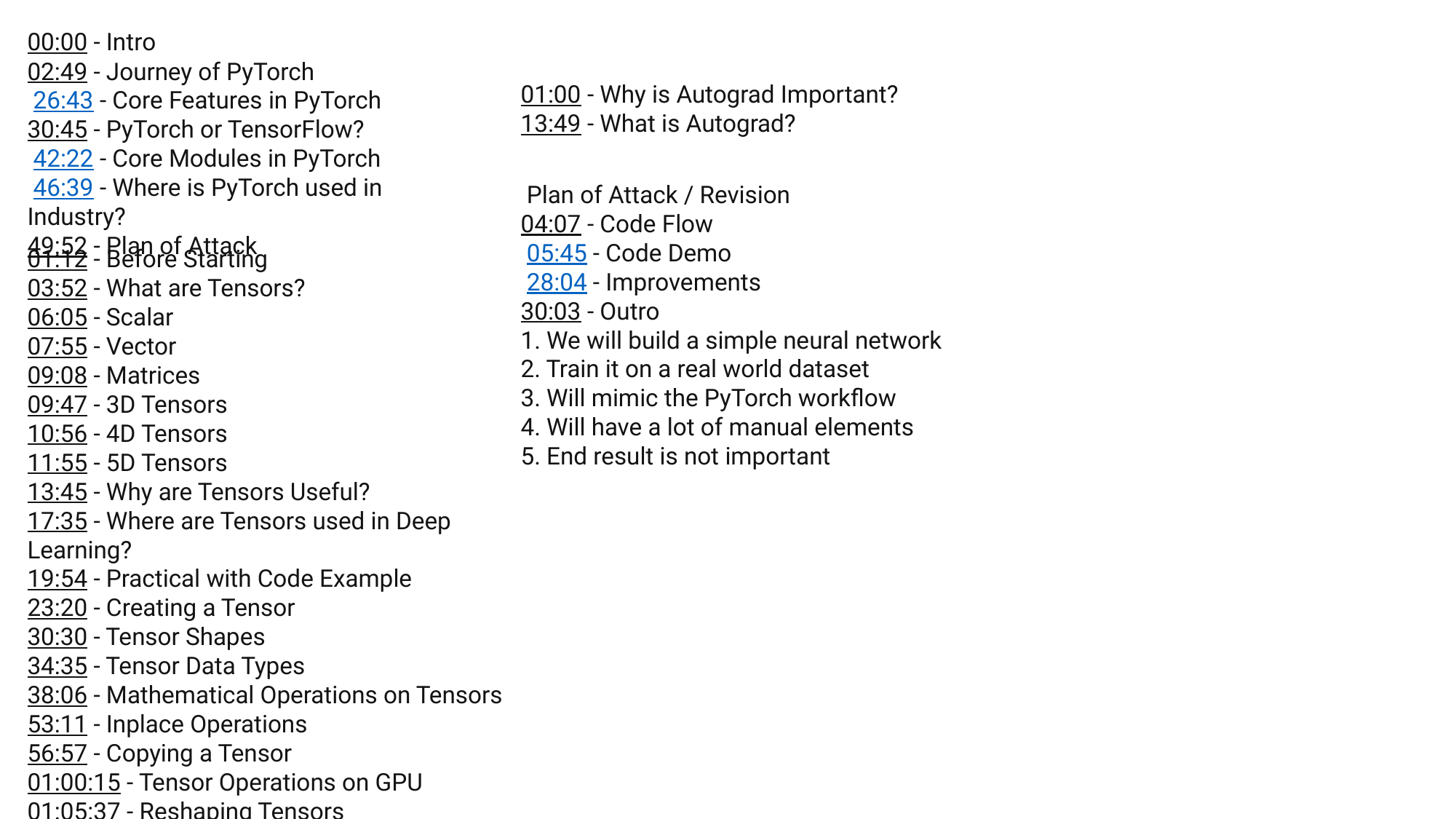

00:00 - Intro
02:49 - Journey of PyTorch
 26:43 - Core Features in PyTorch
30:45 - PyTorch or TensorFlow?
 42:22 - Core Modules in PyTorch
 46:39 - Where is PyTorch used in Industry?
49:52 - Plan of Attack
01:00 - Why is Autograd Important?
13:49 - What is Autograd?
 Plan of Attack / Revision
04:07 - Code Flow
 05:45 - Code Demo
 28:04 - Improvements
30:03 - Outro
1. We will build a simple neural network
2. Train it on a real world dataset
3. Will mimic the PyTorch workflow
4. Will have a lot of manual elements
5. End result is not important
01:12 - Before Starting
03:52 - What are Tensors?
06:05 - Scalar
07:55 - Vector
09:08 - Matrices
09:47 - 3D Tensors
10:56 - 4D Tensors
11:55 - 5D Tensors
13:45 - Why are Tensors Useful?
17:35 - Where are Tensors used in Deep Learning?
19:54 - Practical with Code Example
23:20 - Creating a Tensor
30:30 - Tensor Shapes
34:35 - Tensor Data Types
38:06 - Mathematical Operations on Tensors
53:11 - Inplace Operations
56:57 - Copying a Tensor
01:00:15 - Tensor Operations on GPU
01:05:37 - Reshaping Tensors
01:11:18 - NumPy and PyTorch